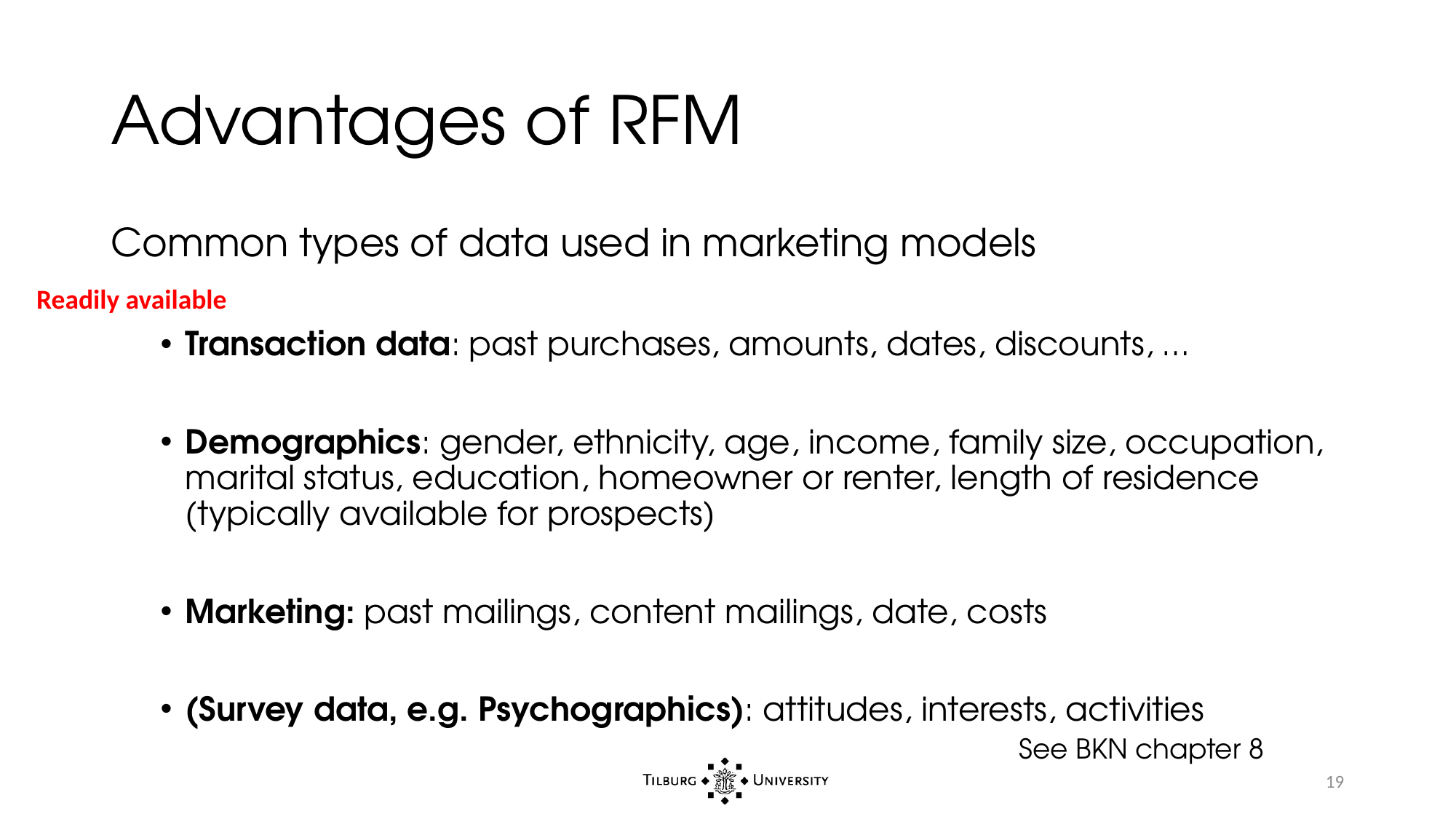

# Advantages of RFM
Common types of data used in marketing models

Transaction data: past purchases, amounts, dates, discounts, …

Demographics: gender, ethnicity, age, income, family size, occupation, marital status, education, homeowner or renter, length of residence (typically available for prospects)

Marketing: past mailings, content mailings, date, costs

(Survey data, e.g. Psychographics): attitudes, interests, activities

Readily available
See BKN chapter 8
19